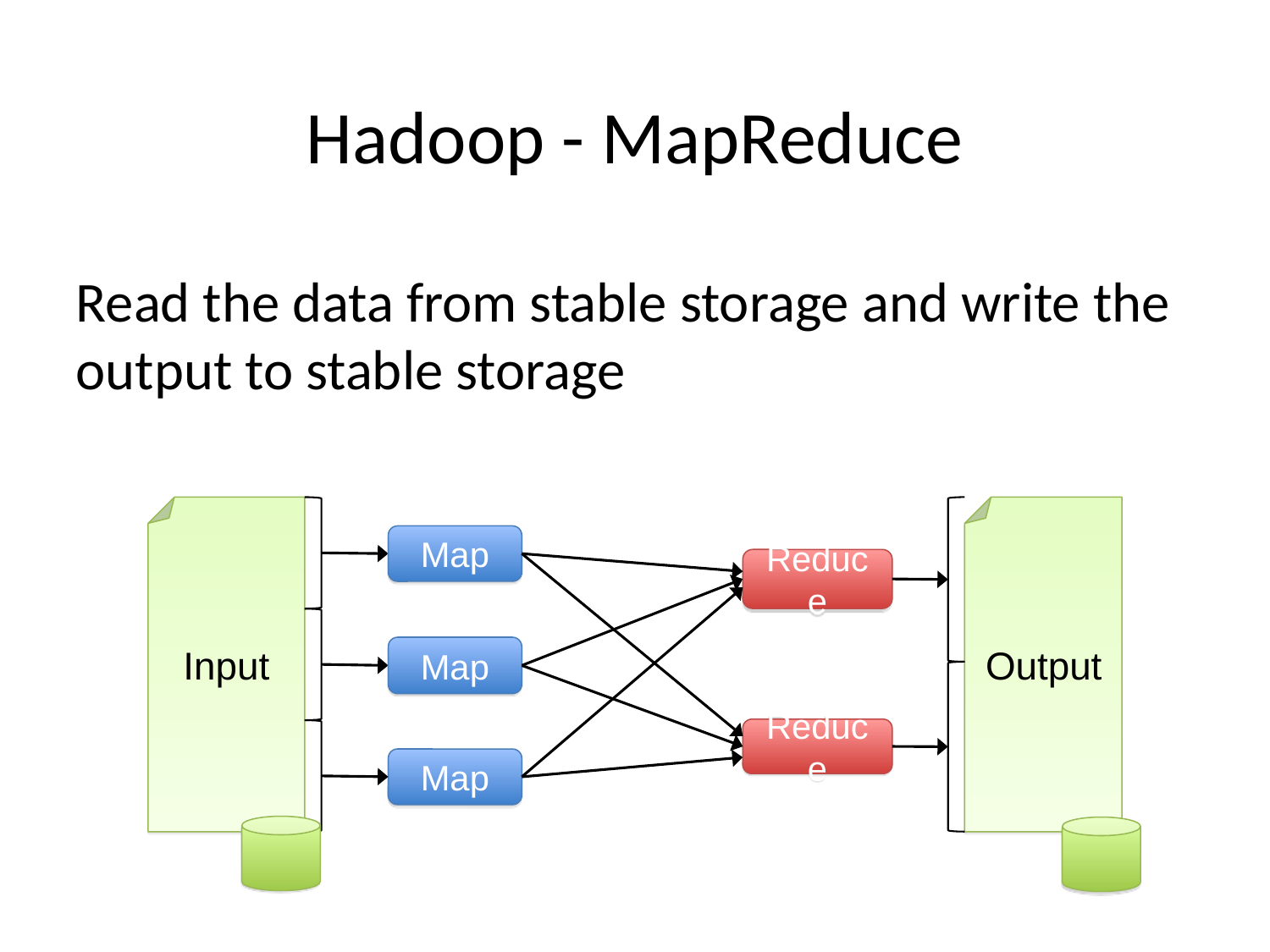

# Hadoop - MapReduce
Read the data from stable storage and write the output to stable storage

Map
Reduce

Map

Reduce

Map
Input
Output